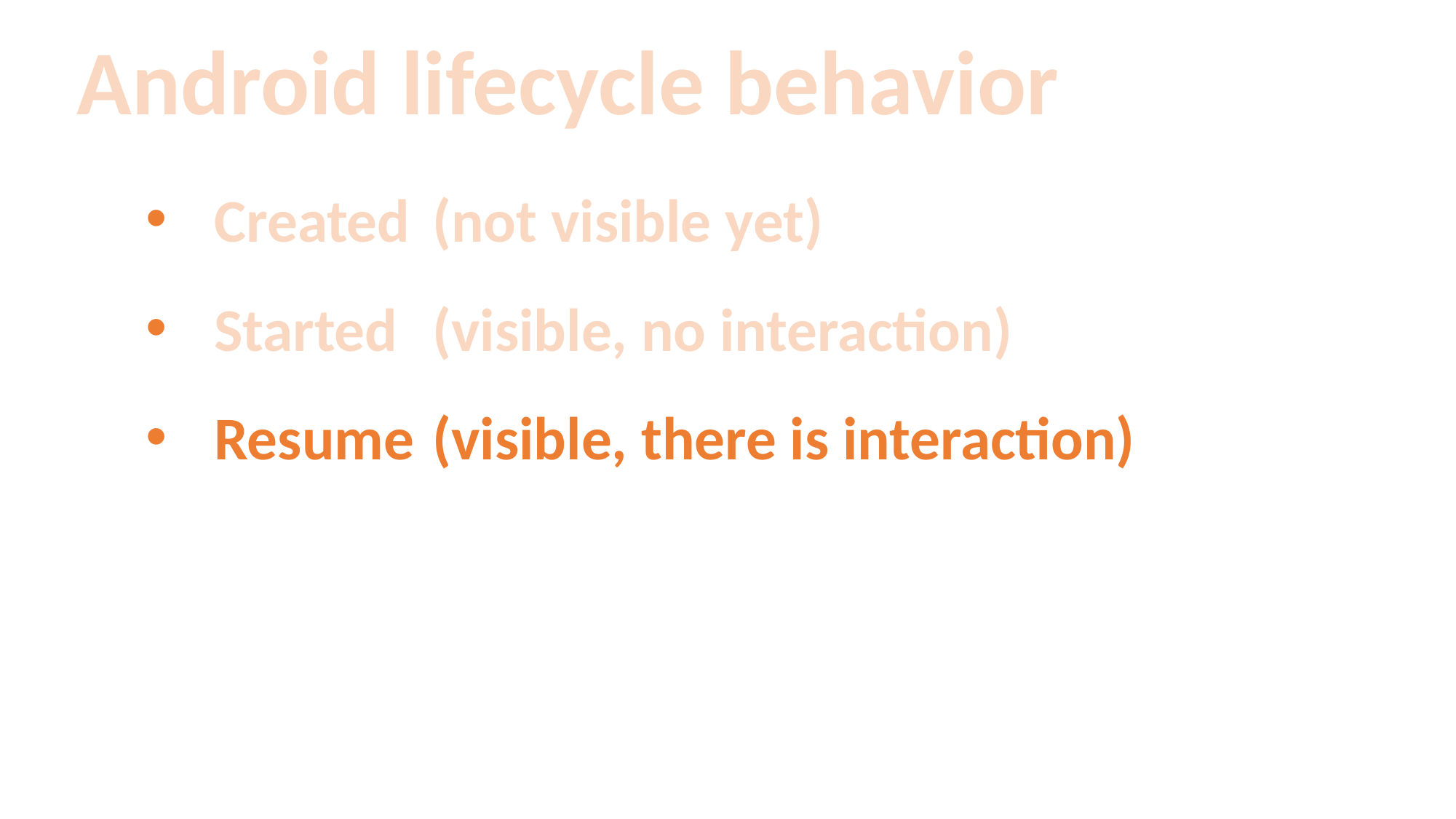

Android lifecycle behavior
Created	(not visible yet)
Started	(visible, no interaction)
Resume	(visible, there is interaction)